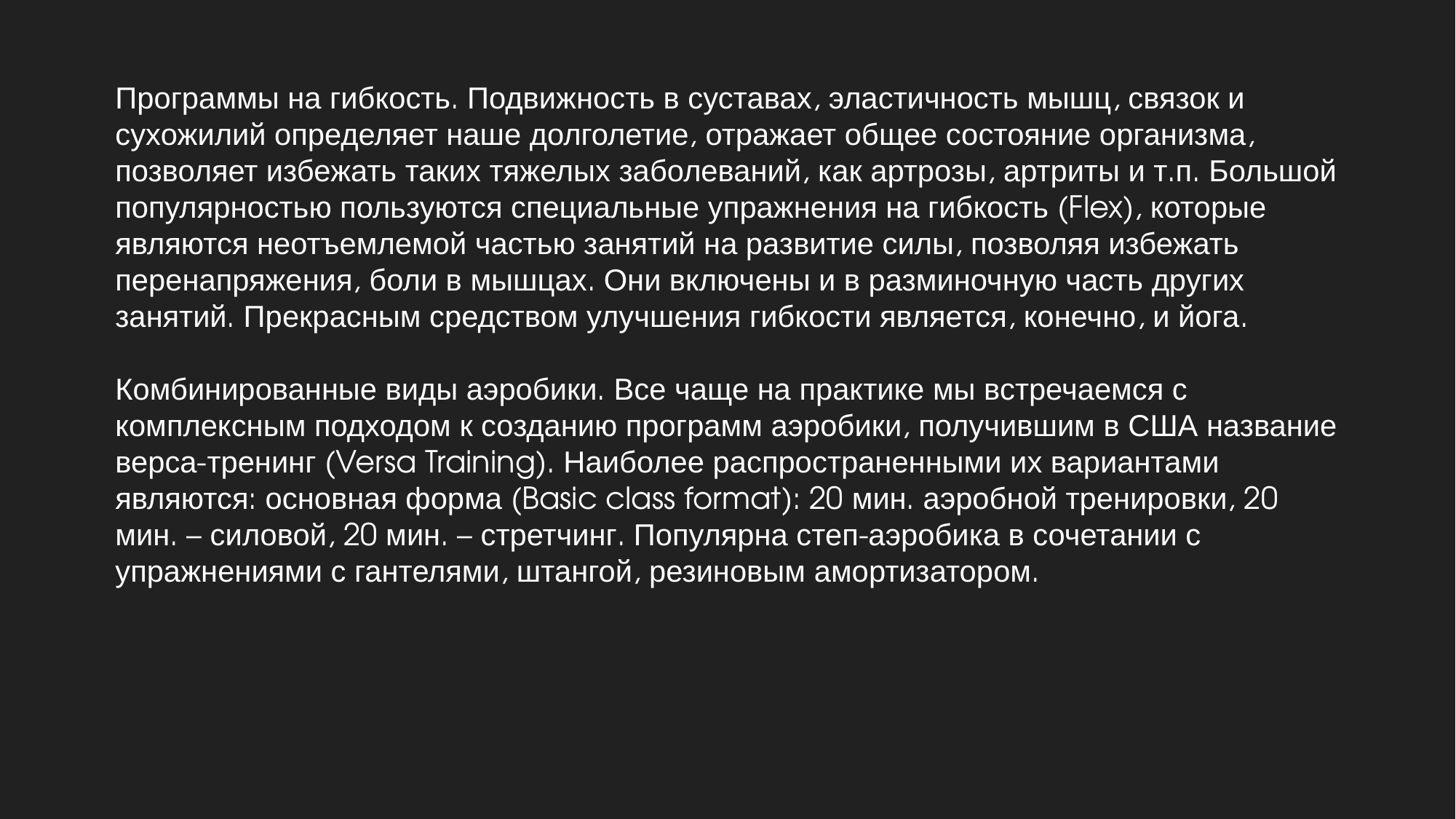

Программы на гибкость. Подвижность в суставах, эластичность мышц, связок и сухожилий определяет наше долголетие, отражает общее состояние организма, позволяет избежать таких тяжелых заболеваний, как артрозы, артриты и т.п. Большой популярностью пользуются специальные упражнения на гибкость (Flex), которые являются неотъемлемой частью занятий на развитие силы, позволяя избежать перенапряжения, боли в мышцах. Они включены и в разминочную часть других занятий. Прекрасным средством улучшения гибкости является, конечно, и йога.

Комбинированные виды аэробики. Все чаще на практике мы встречаемся с комплексным подходом к созданию программ аэробики, получившим в США название верса-тренинг (Versa Training). Наиболее распространенными их вариантами являются: основная форма (Basic class format): 20 мин. аэробной тренировки, 20 мин. – силовой, 20 мин. – стретчинг. Популярна степ-аэробика в сочетании с упражнениями с гантелями, штангой, резиновым амортизатором.